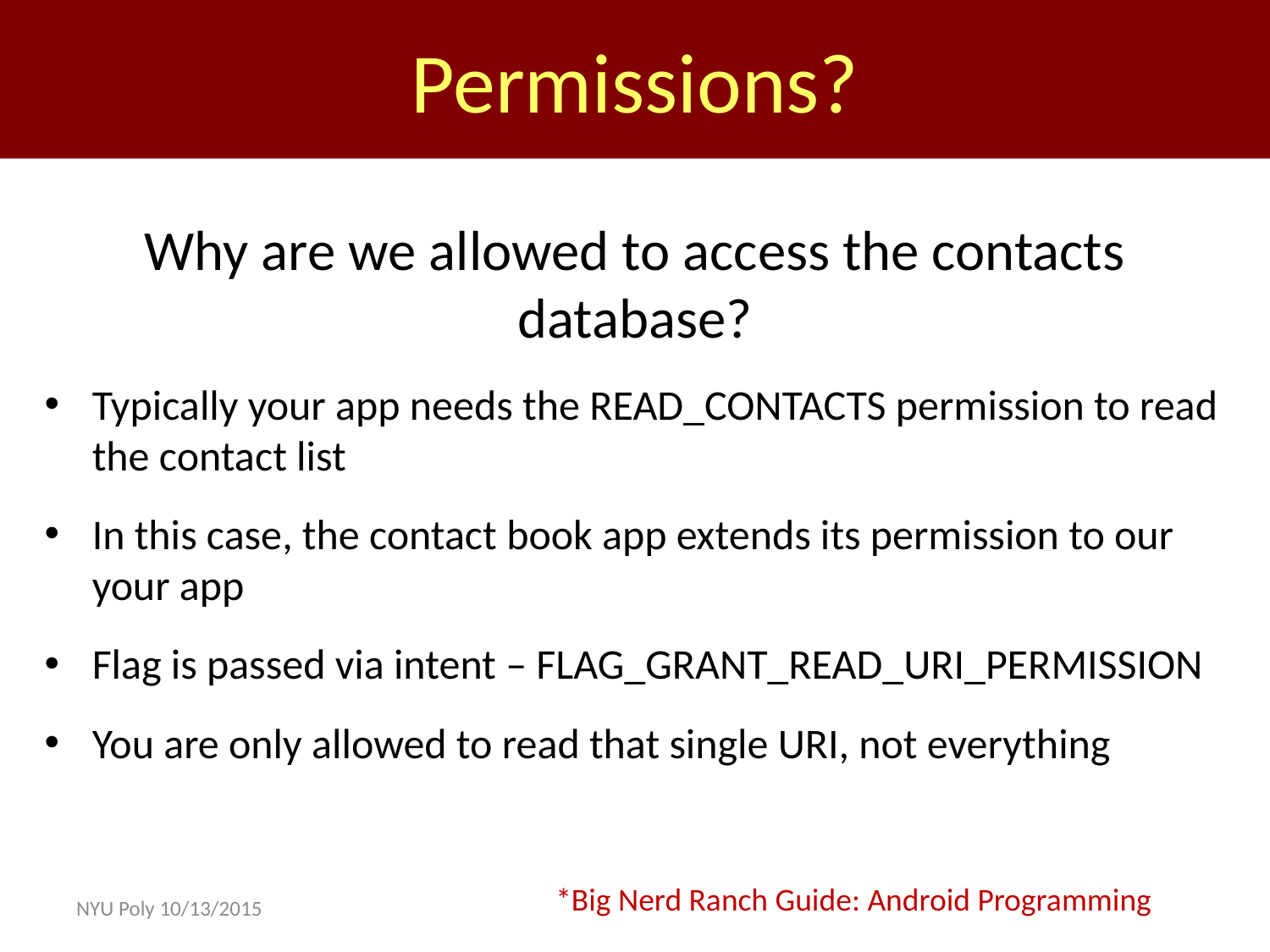

Permissions?
Why are we allowed to access the contacts database?

Typically your app needs the READ_CONTACTS permission to read the contact list

In this case, the contact book app extends its permission to our your app

Flag is passed via intent – FLAG_GRANT_READ_URI_PERMISSION

You are only allowed to read that single URI, not everything

*Big Nerd Ranch Guide: Android Programming
NYU Poly 10/13/2015